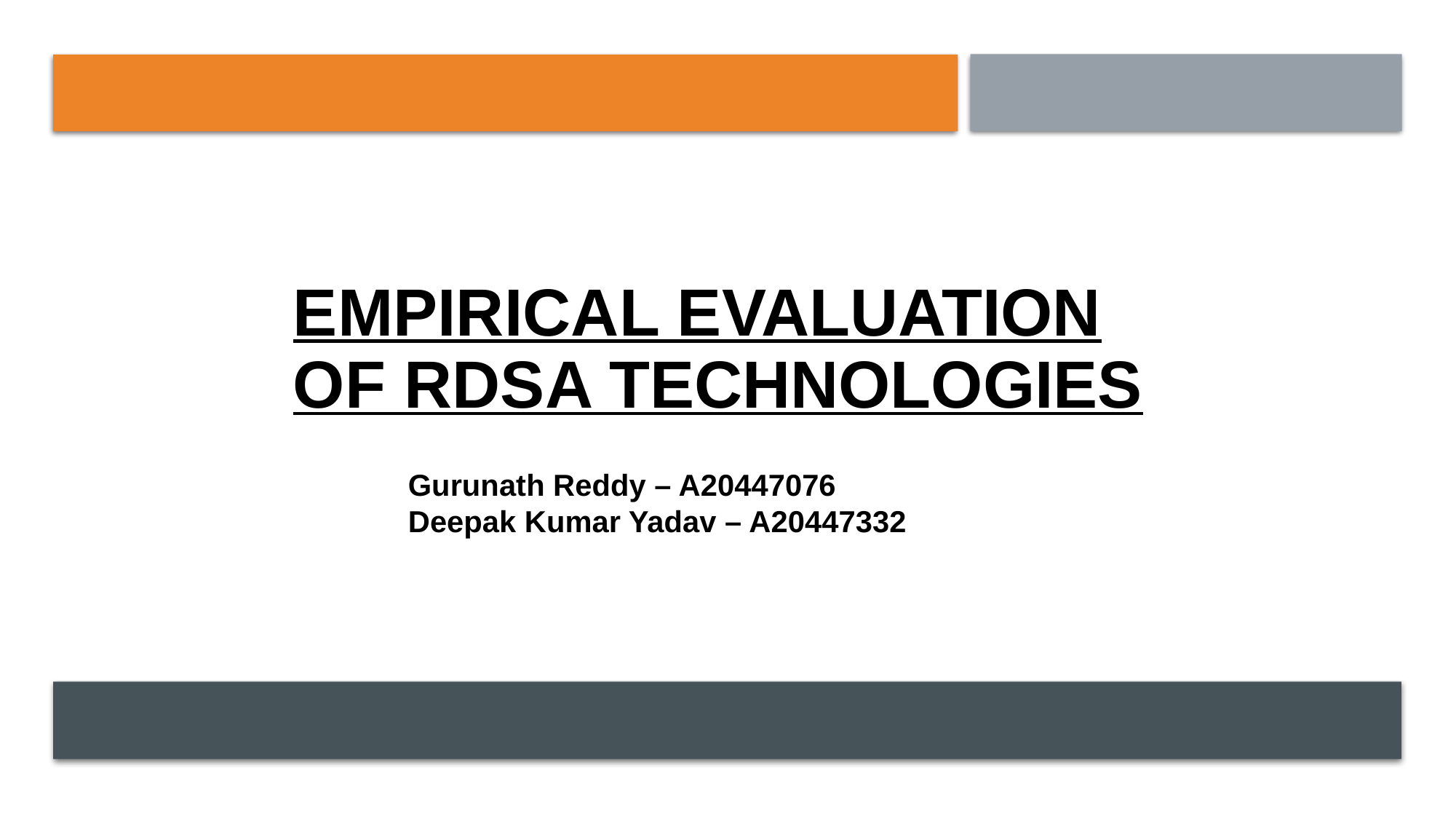

# Empirical evaluation of RDSA technologies
Gurunath Reddy – A20447076
Deepak Kumar Yadav – A20447332